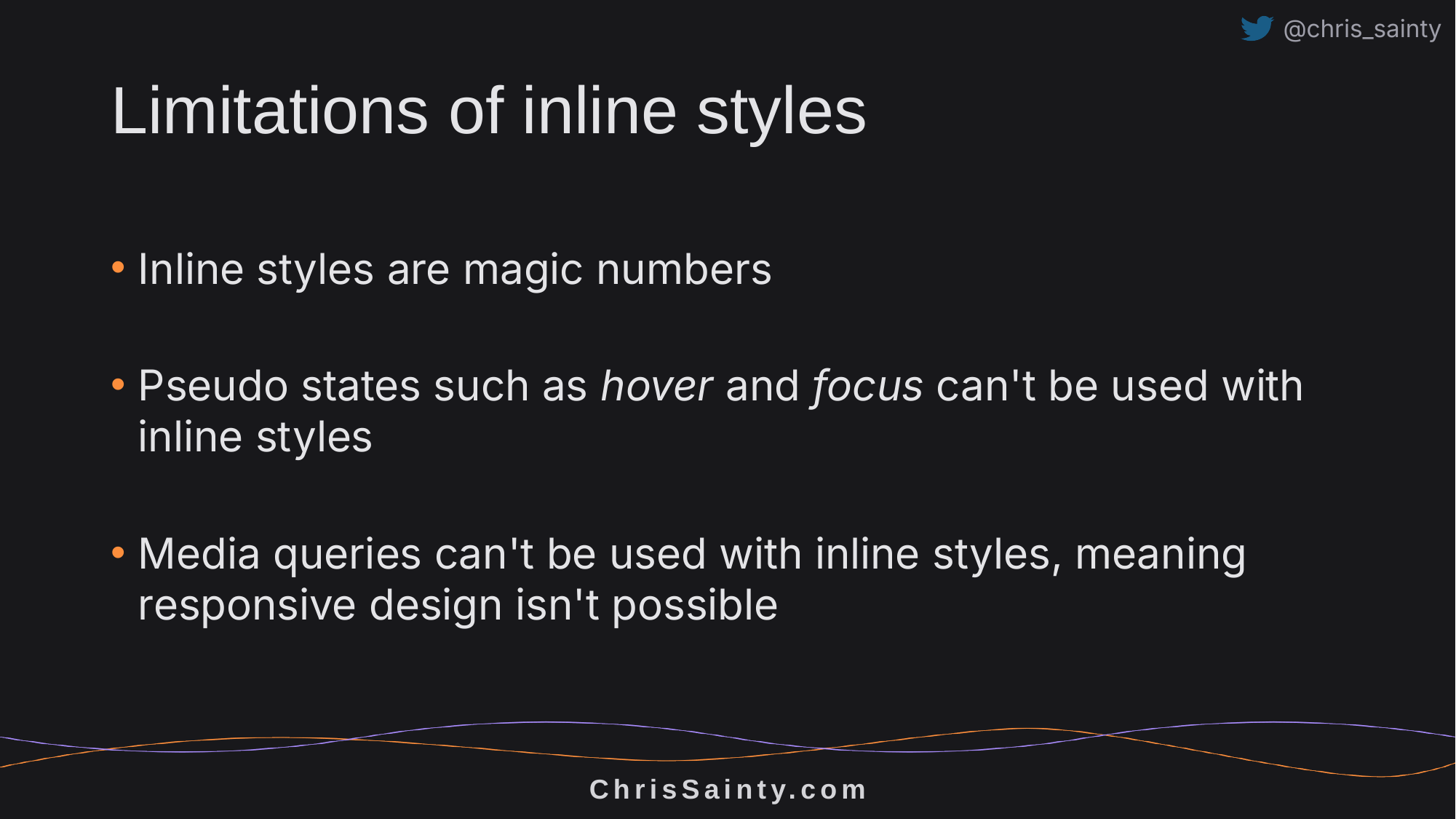

# Limitations of inline styles
Inline styles are magic numbers
Pseudo states such as hover and focus can't be used with inline styles
Media queries can't be used with inline styles, meaning responsive design isn't possible
ChrisSainty.com